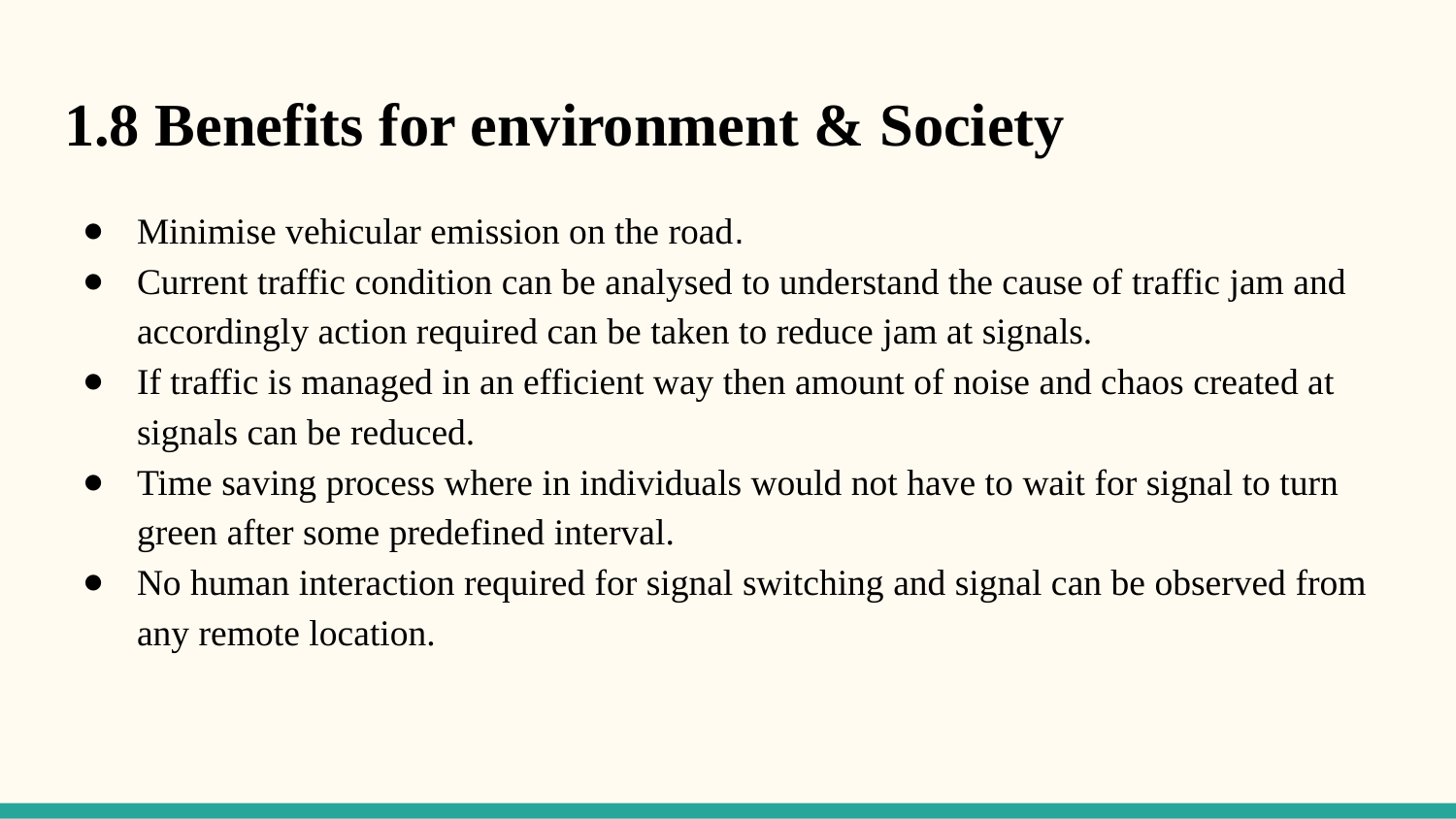

# 1.8 Benefits for environment & Society
Minimise vehicular emission on the road.
Current traffic condition can be analysed to understand the cause of traffic jam and accordingly action required can be taken to reduce jam at signals.
If traffic is managed in an efficient way then amount of noise and chaos created at signals can be reduced.
Time saving process where in individuals would not have to wait for signal to turn green after some predefined interval.
No human interaction required for signal switching and signal can be observed from any remote location.